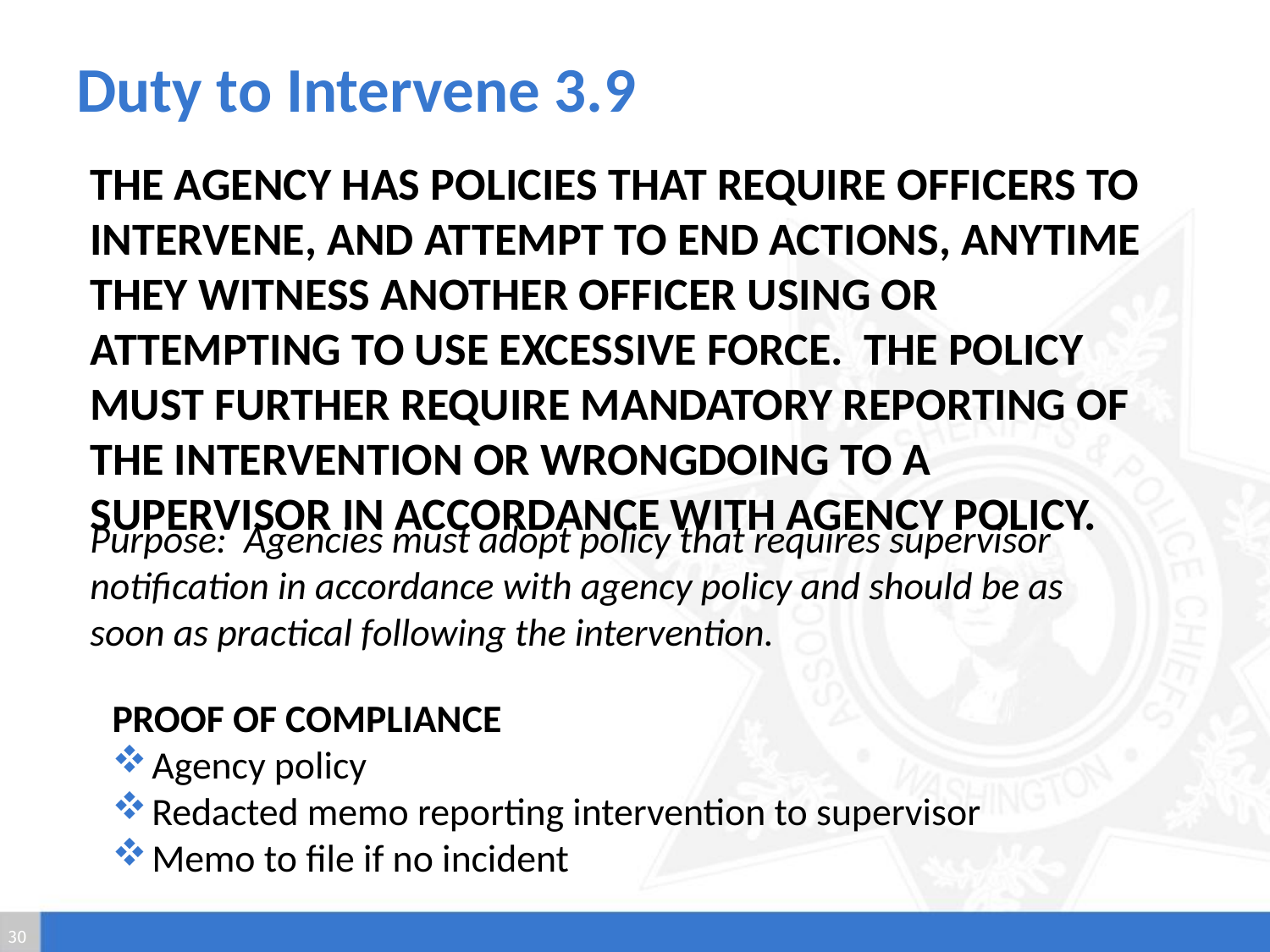

# Duty to Intervene 3.9
The agency has policies that require officers to intervene, and attempt to end actions, anytime they witness another officer using or attempting to use excessive force.  The policy must further require mandatory reporting of the intervention or wrongdoing to a supervisor in accordance with agency policy.
Purpose:  Agencies must adopt policy that requires supervisor notification in accordance with agency policy and should be as soon as practical following the intervention.
Proof of Compliance
Agency policy
Redacted memo reporting intervention to supervisor
Memo to file if no incident
30